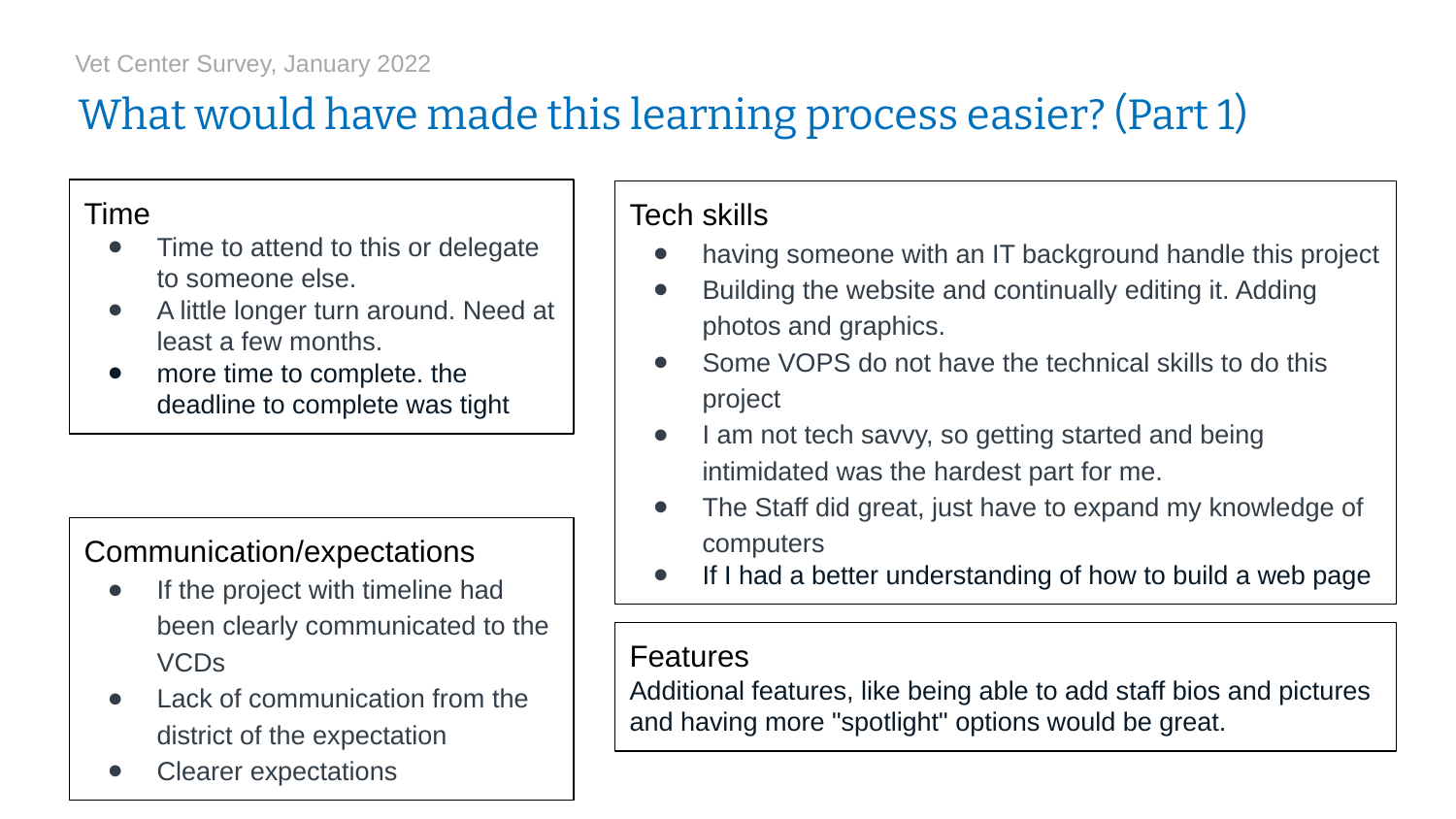

Vet Center Survey, January 2022
# What would have made this learning process easier? (Part 1)

Time
Time to attend to this or delegate to someone else.
A little longer turn around. Need at least a few months.
more time to complete. the deadline to complete was tight
Tech skills
having someone with an IT background handle this project
Building the website and continually editing it. Adding photos and graphics.
Some VOPS do not have the technical skills to do this project
I am not tech savvy, so getting started and being intimidated was the hardest part for me.
The Staff did great, just have to expand my knowledge of computers
If I had a better understanding of how to build a web page
Communication/expectations
If the project with timeline had been clearly communicated to the VCDs
Lack of communication from the district of the expectation
Clearer expectations
Features
Additional features, like being able to add staff bios and pictures and having more "spotlight" options would be great.